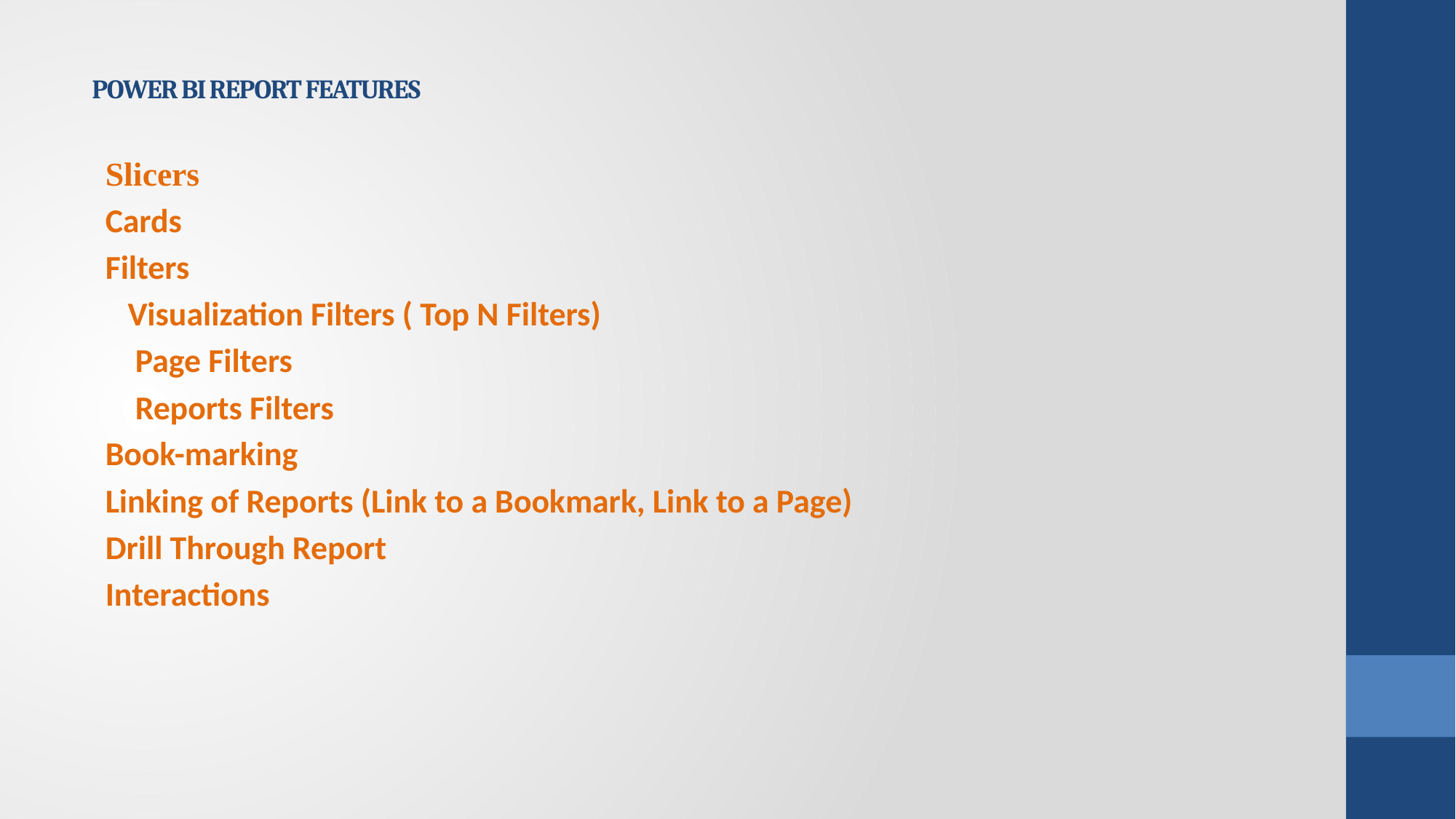

# POWER BI REPORT FEATURES
Slicers
Cards
Filters
   Visualization Filters ( Top N Filters)
    Page Filters
    Reports Filters
Book-marking
Linking of Reports (Link to a Bookmark, Link to a Page)
Drill Through Report
Interactions